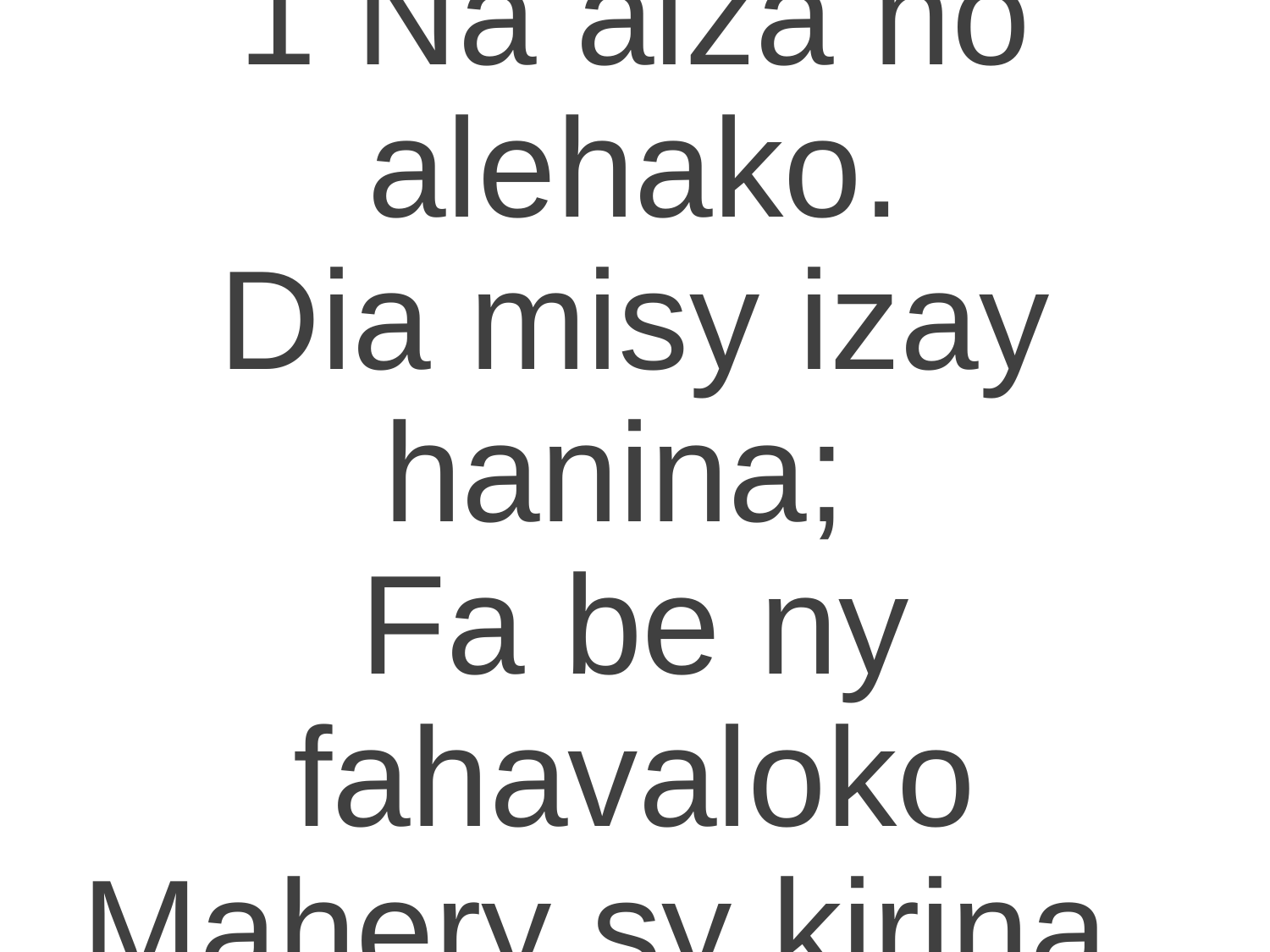

1 Na aiza no alehako.
Dia misy izay hanina;
Fa be ny fahavaloko
Mahery sy kirina.